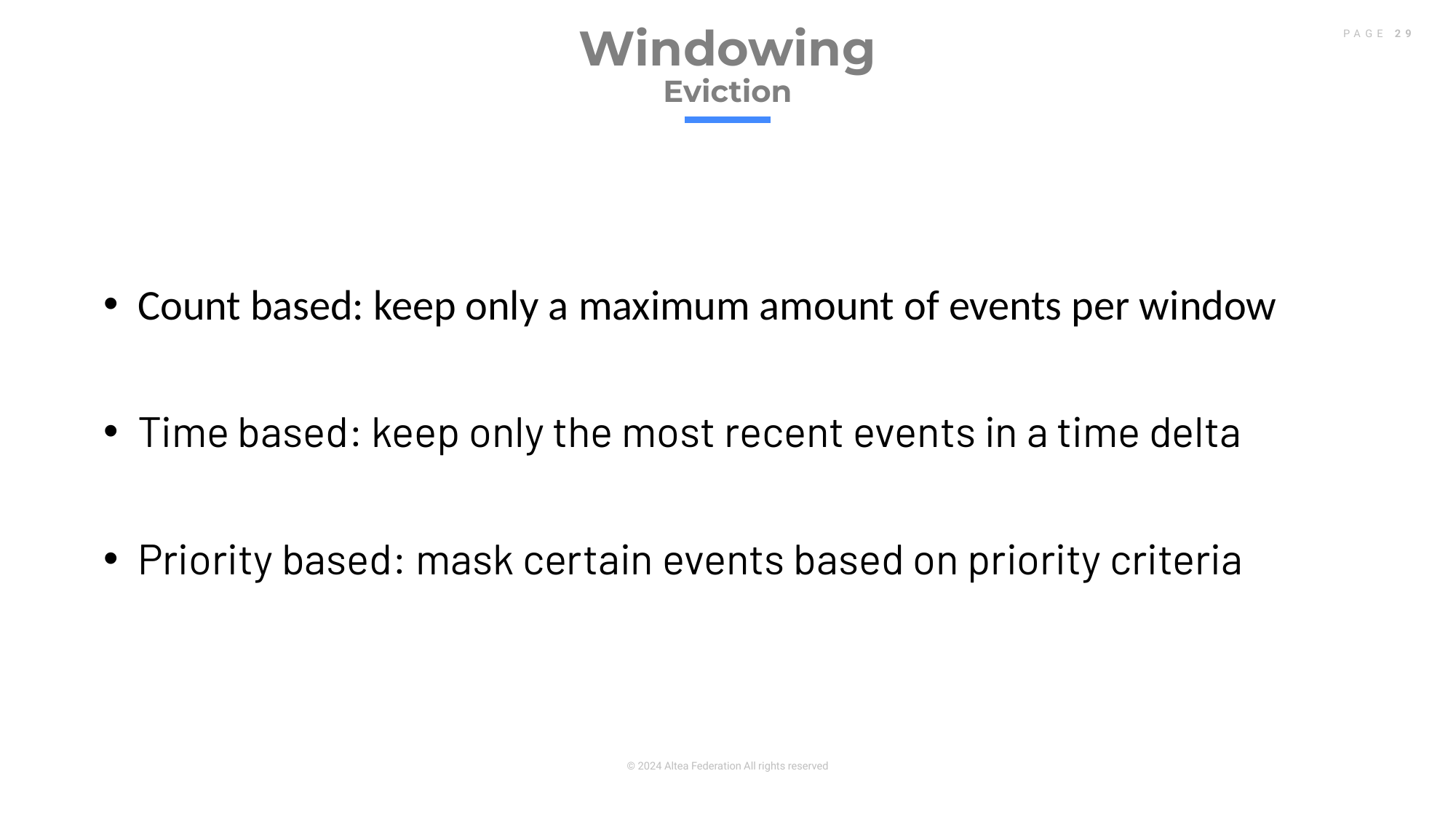

# Windowing Eviction
PAGE 29
Count based: keep only a maximum amount of events per window
Time based: keep only the most recent events in a time delta
Priority based: mask certain events based on priority criteria